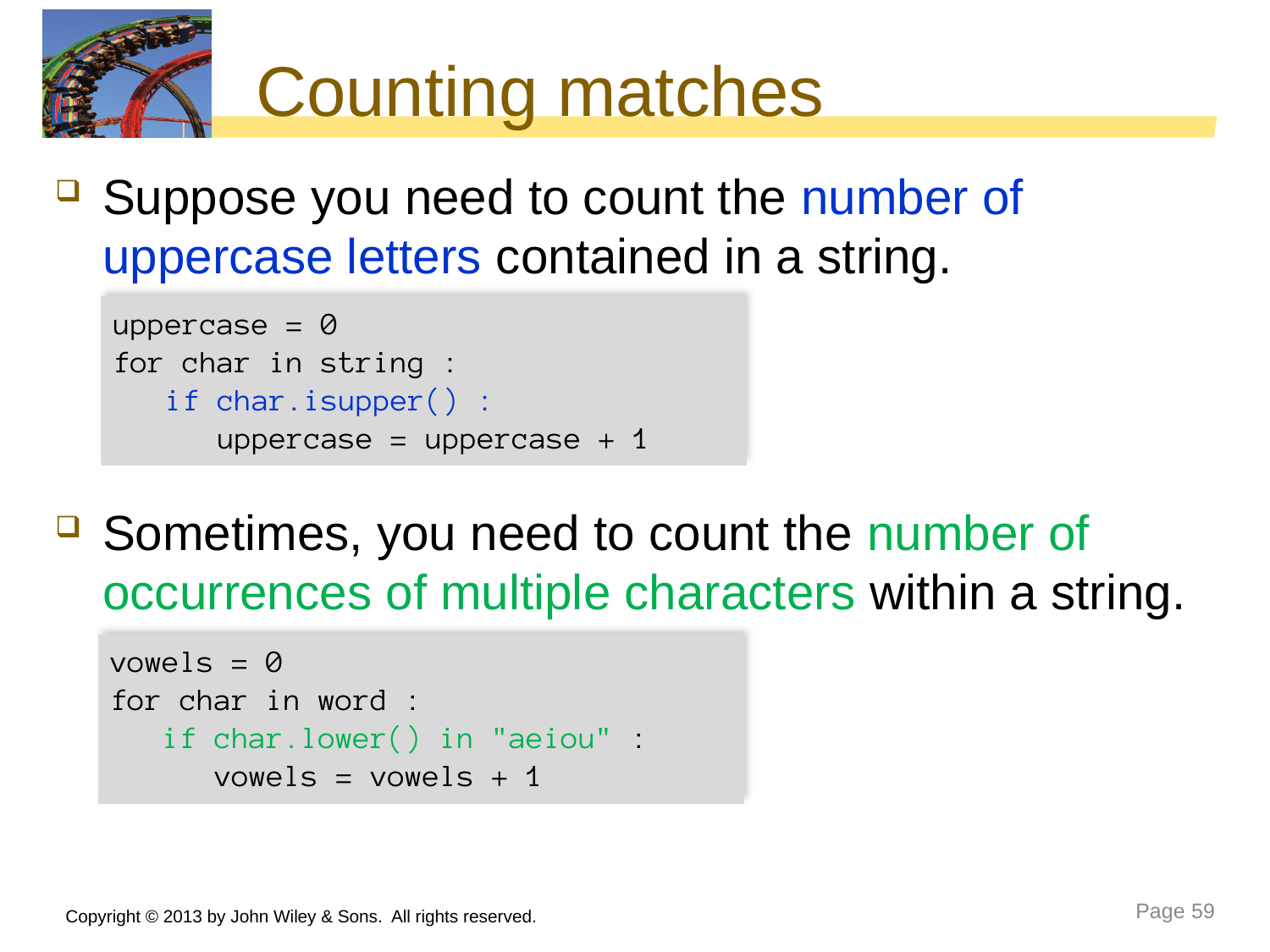

# Counting matches
Suppose you need to count the number of uppercase letters contained in a string.

Sometimes, you need to count the number of occurrences of multiple characters within a string.
uppercase = 0
for char in string :
   if char.isupper() :
      uppercase = uppercase + 1
vowels = 0
for char in word :
   if char.lower() in "aeiou" :
      vowels = vowels + 1

Copyright © 2013 by John Wiley & Sons.  All rights reserved.
Page 59